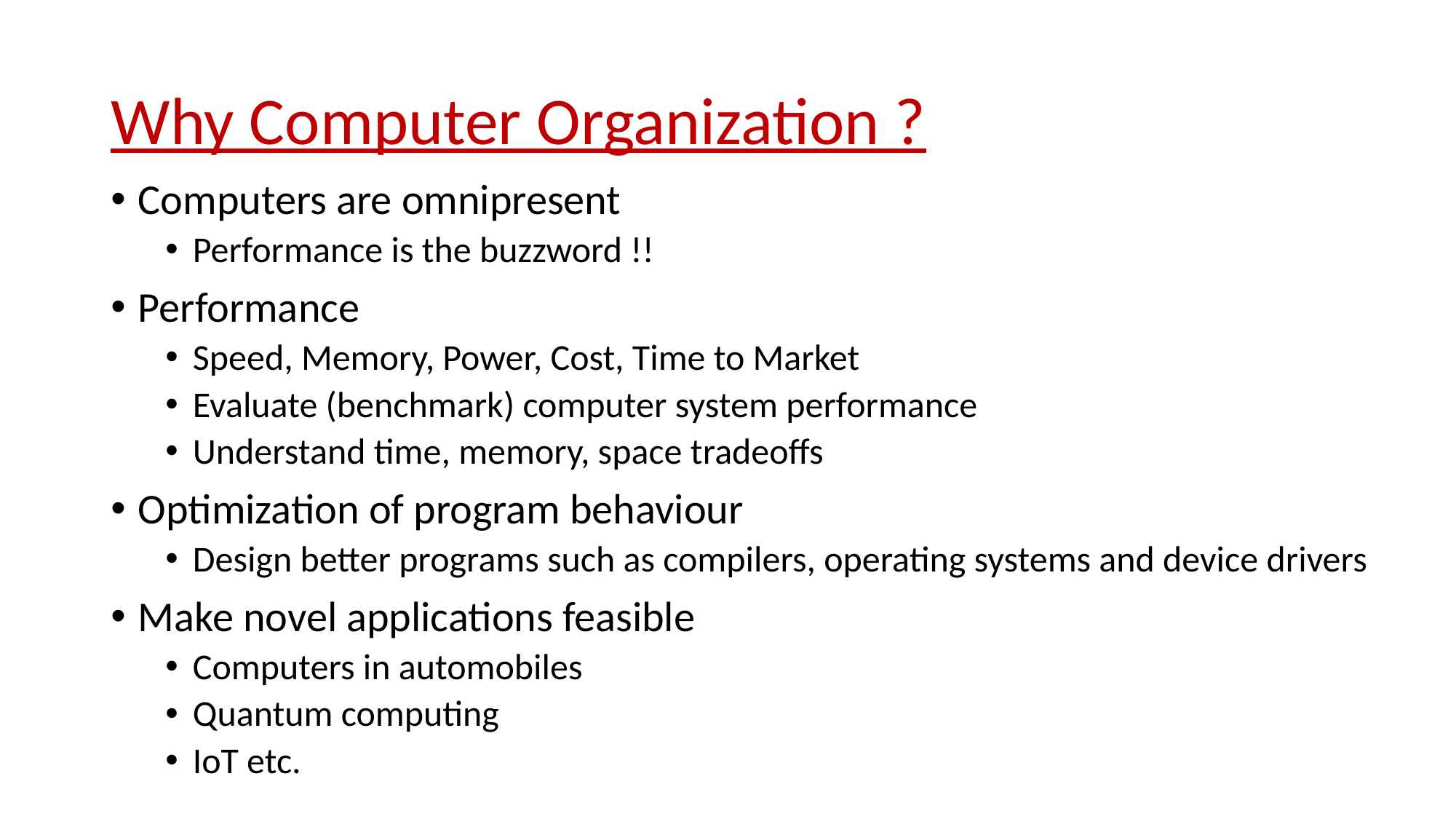

# Why Computer Organization ?
Computers are omnipresent
Performance is the buzzword !!
Performance
Speed, Memory, Power, Cost, Time to Market
Evaluate (benchmark) computer system performance
Understand time, memory, space tradeoffs
Optimization of program behaviour
Design better programs such as compilers, operating systems and device drivers
Make novel applications feasible
Computers in automobiles
Quantum computing
IoT etc.